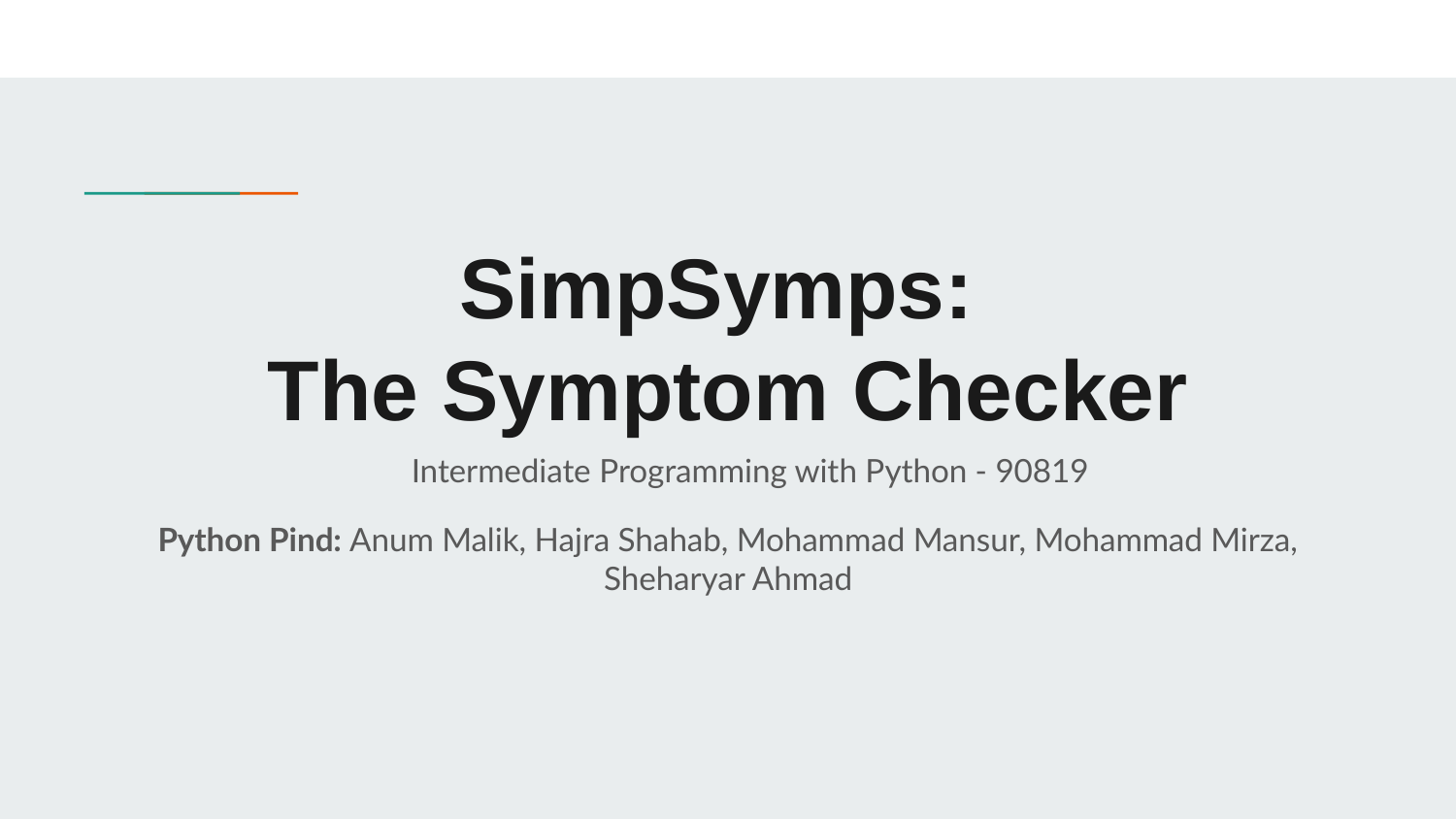

# SimpSymps:
The Symptom Checker
Intermediate Programming with Python - 90819
Python Pind: Anum Malik, Hajra Shahab, Mohammad Mansur, Mohammad Mirza, Sheharyar Ahmad